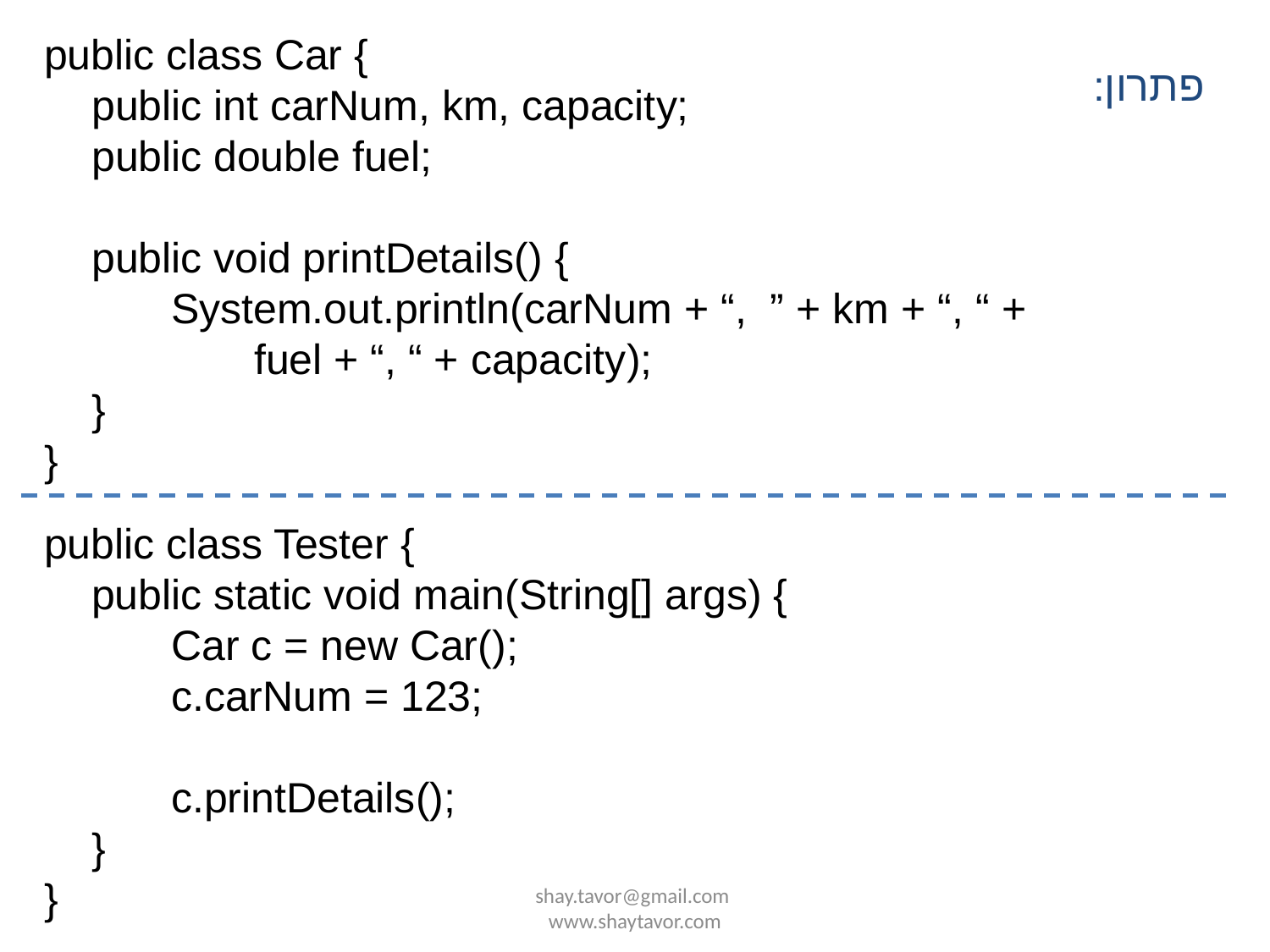

public class Car {
    public int carNum, km, capacity;
    public double fuel;

    public void printDetails() {
	System.out.println(carNum + “,  ” + km + “, “ +
	       fuel + “, “ + capacity);
    }
}
פתרון:
public class Tester {
    public static void main(String[] args) {
	Car c = new Car();
	c.carNum = 123;

	c.printDetails();
    }
}
shay.tavor@gmail.com  www.shaytavor.com